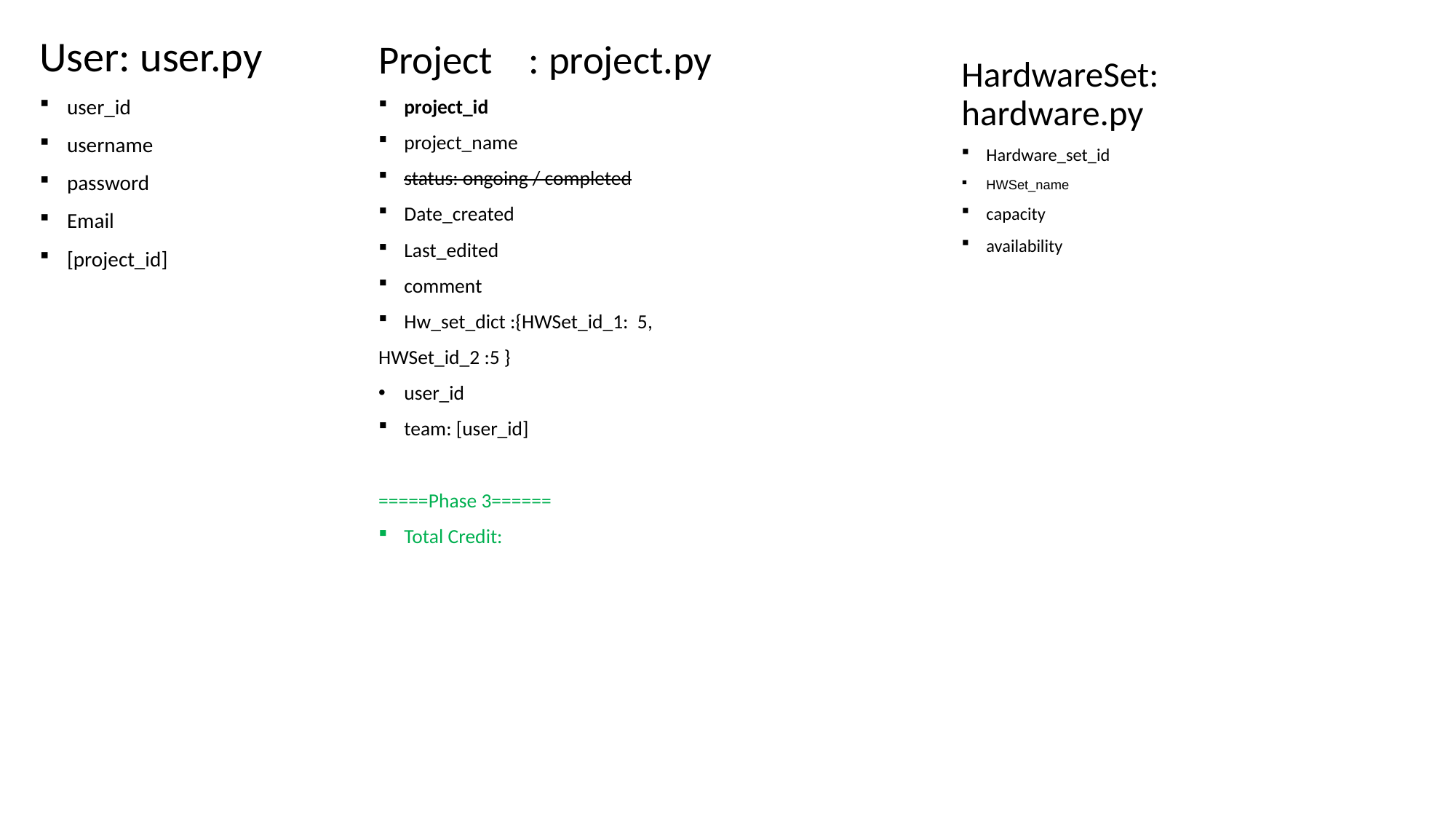

User: user.py
user_id
username
password
Email
[project_id]

Project    : project.py
project_id
project_name
status: ongoing / completed
Date_created
Last_edited
comment
Hw_set_dict :{HWSet_id_1:  5,
HWSet_id_2 :5 }
user_id
team: [user_id]

=====Phase 3======
Total Credit:

HardwareSet: hardware.py
Hardware_set_id
HWSet_name
capacity
availability